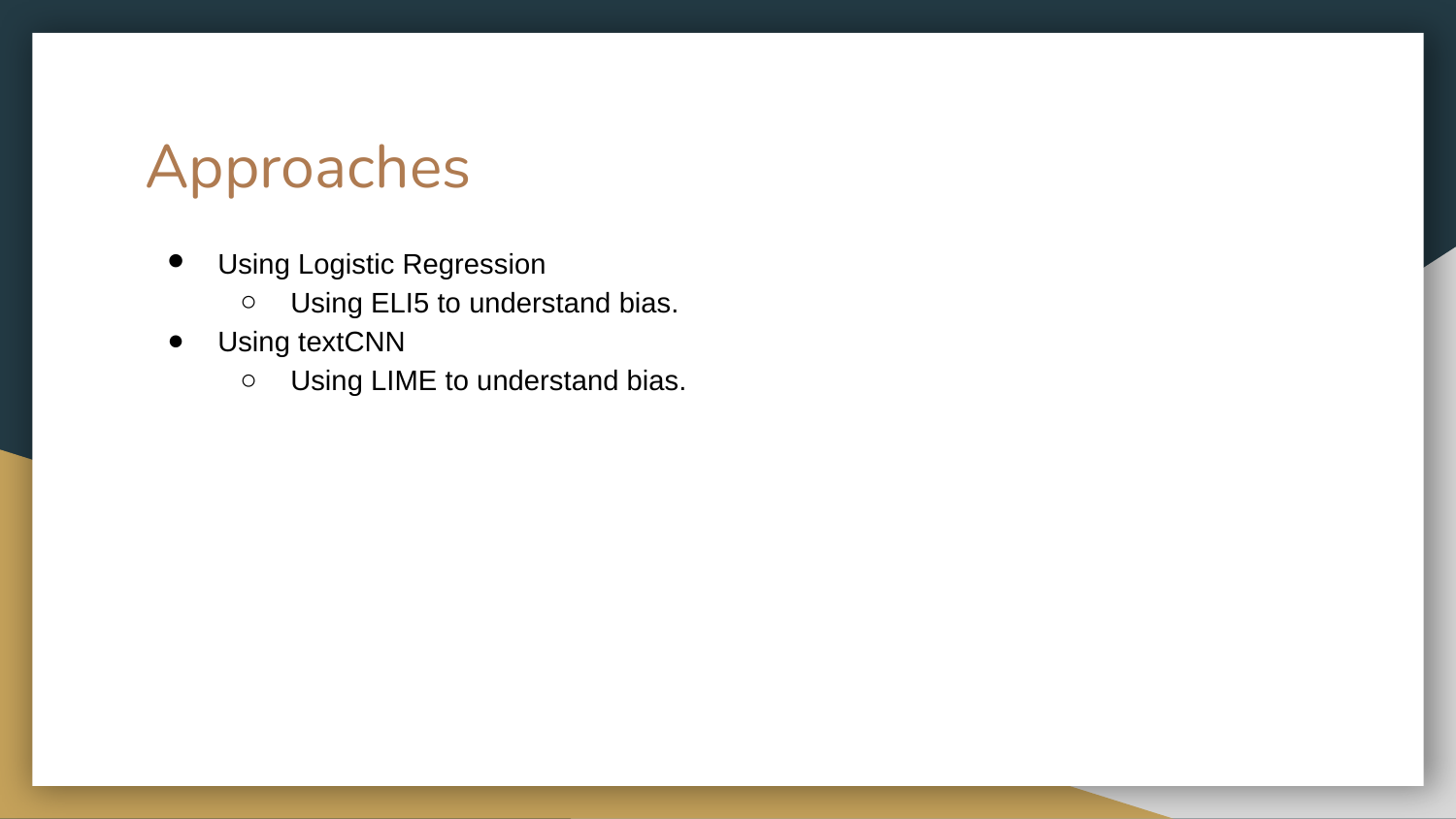

# Approaches
Using Logistic Regression
Using ELI5 to understand bias.
Using textCNN
Using LIME to understand bias.